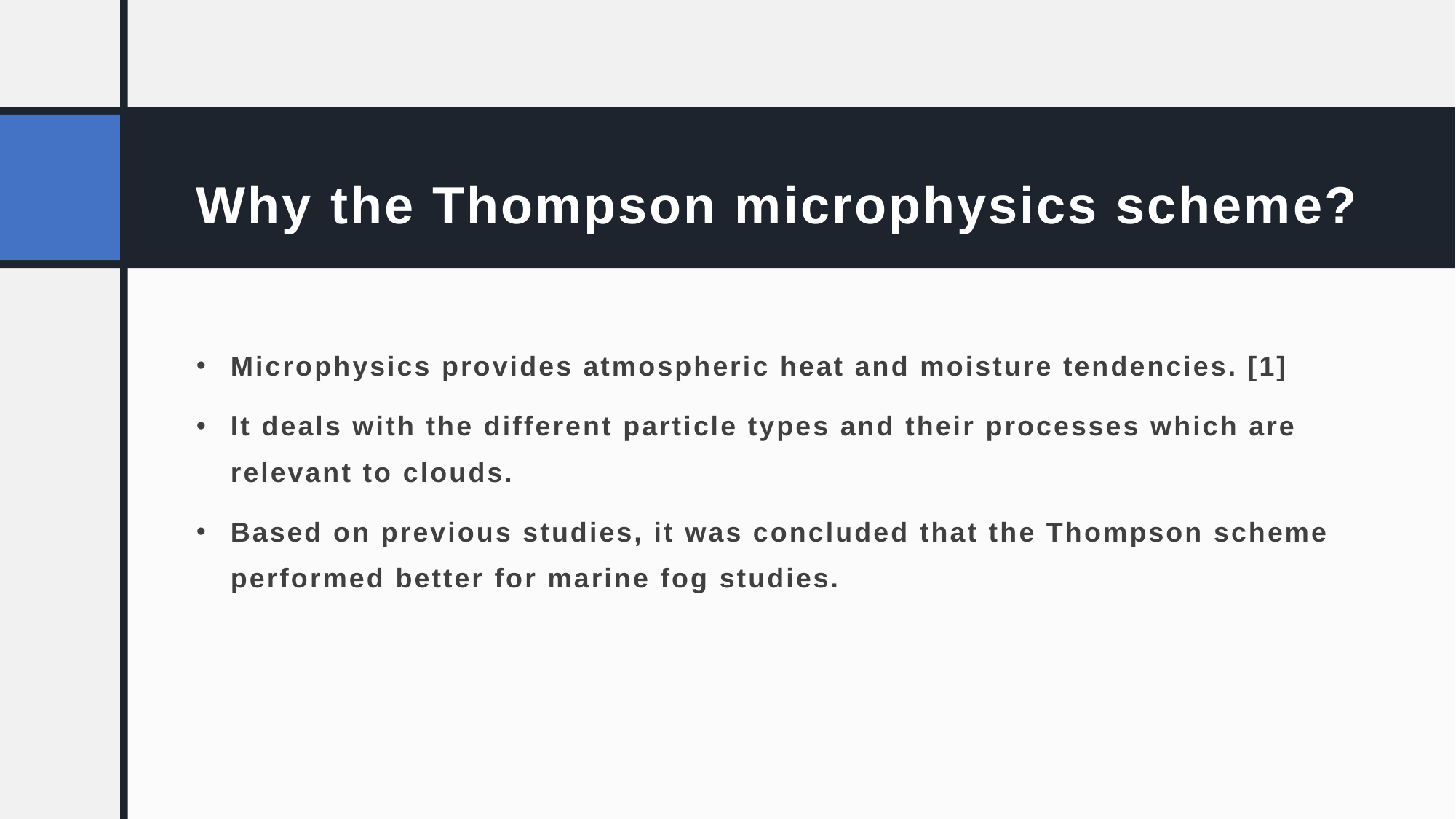

# Why the Thompson microphysics scheme?

Microphysics provides atmospheric heat and moisture tendencies. [1]
It deals with the different particle types and their processes which are relevant to clouds.
Based on previous studies, it was concluded that the Thompson scheme performed better for marine fog studies.